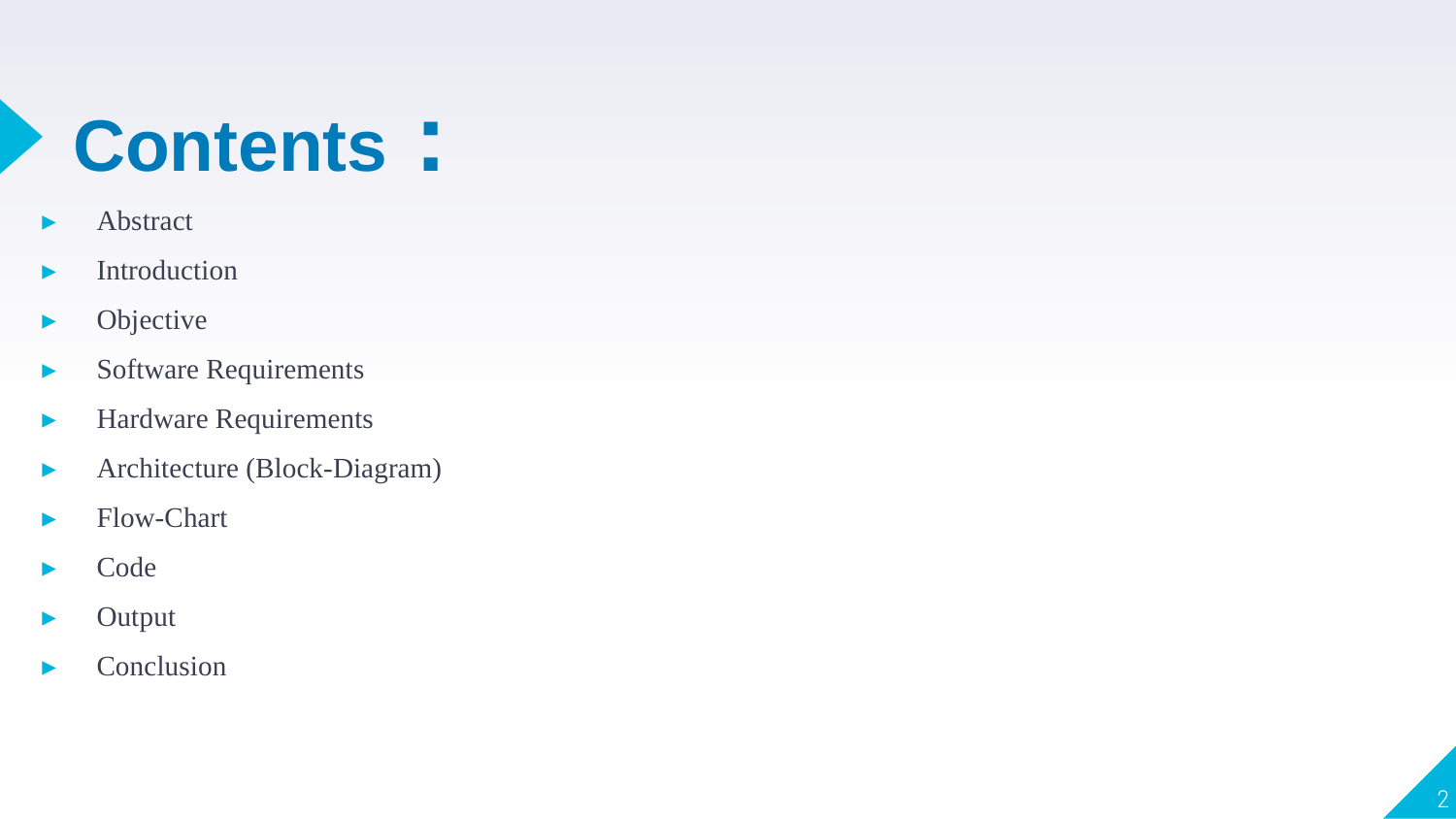

# Contents :
Abstract
Introduction
Objective
Software Requirements
Hardware Requirements
Architecture (Block-Diagram)
Flow-Chart
Code
Output
Conclusion

2